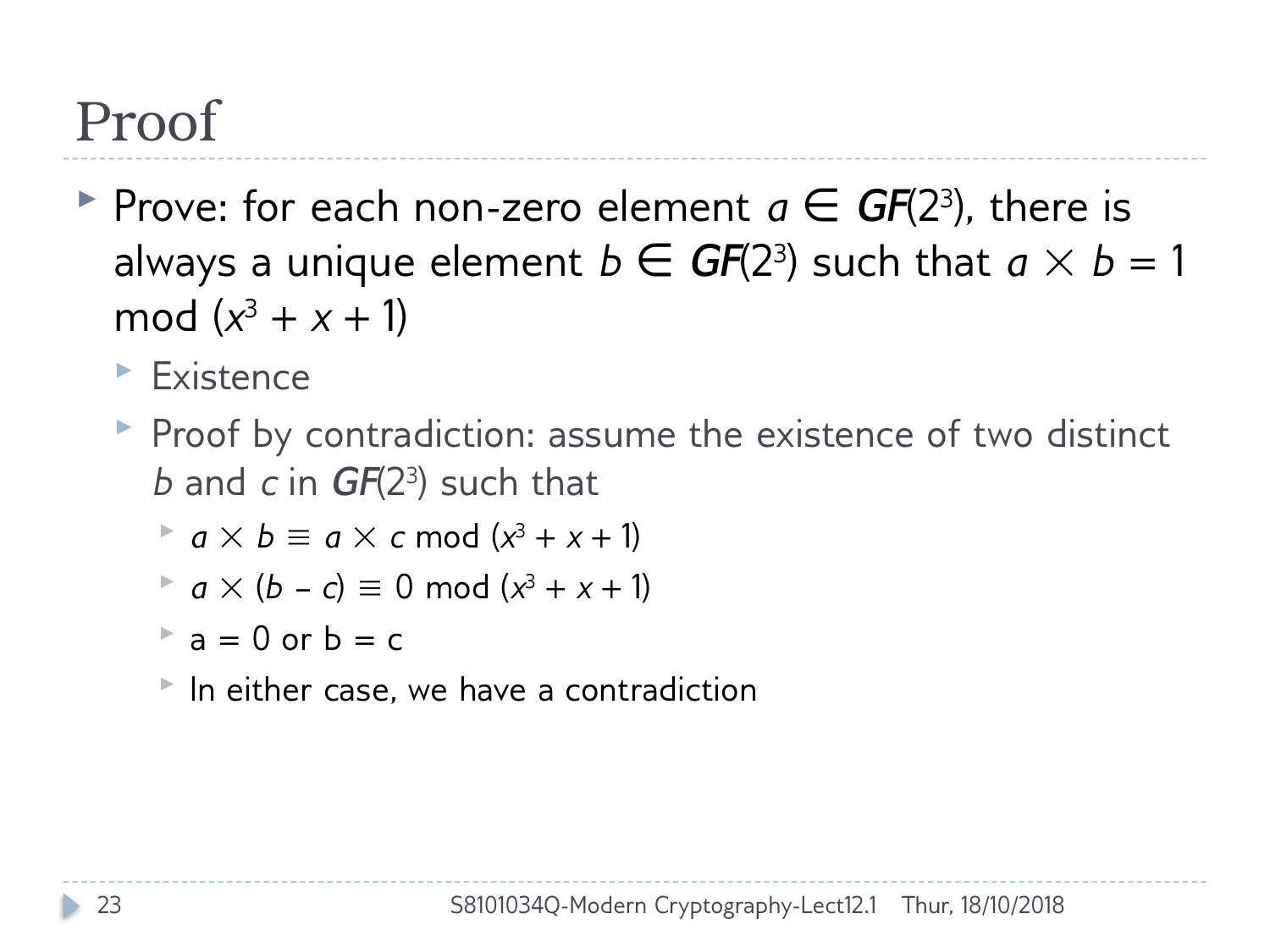

# Proof
Prove: for each non-zero element a ∈ GF(23), there is always a unique element b ∈ GF(23) such that a × b = 1 mod (x3 + x + 1)
Existence
Proof by contradiction: assume the existence of two distinct b and c in GF(23) such that
a × b ≡ a × c mod (x3 + x + 1)
a × (b – c) ≡ 0 mod (x3 + x + 1)
a = 0 or b = c
In either case, we have a contradiction

23
S8101034Q-Modern Cryptography-Lect12.1
Thur, 18/10/2018